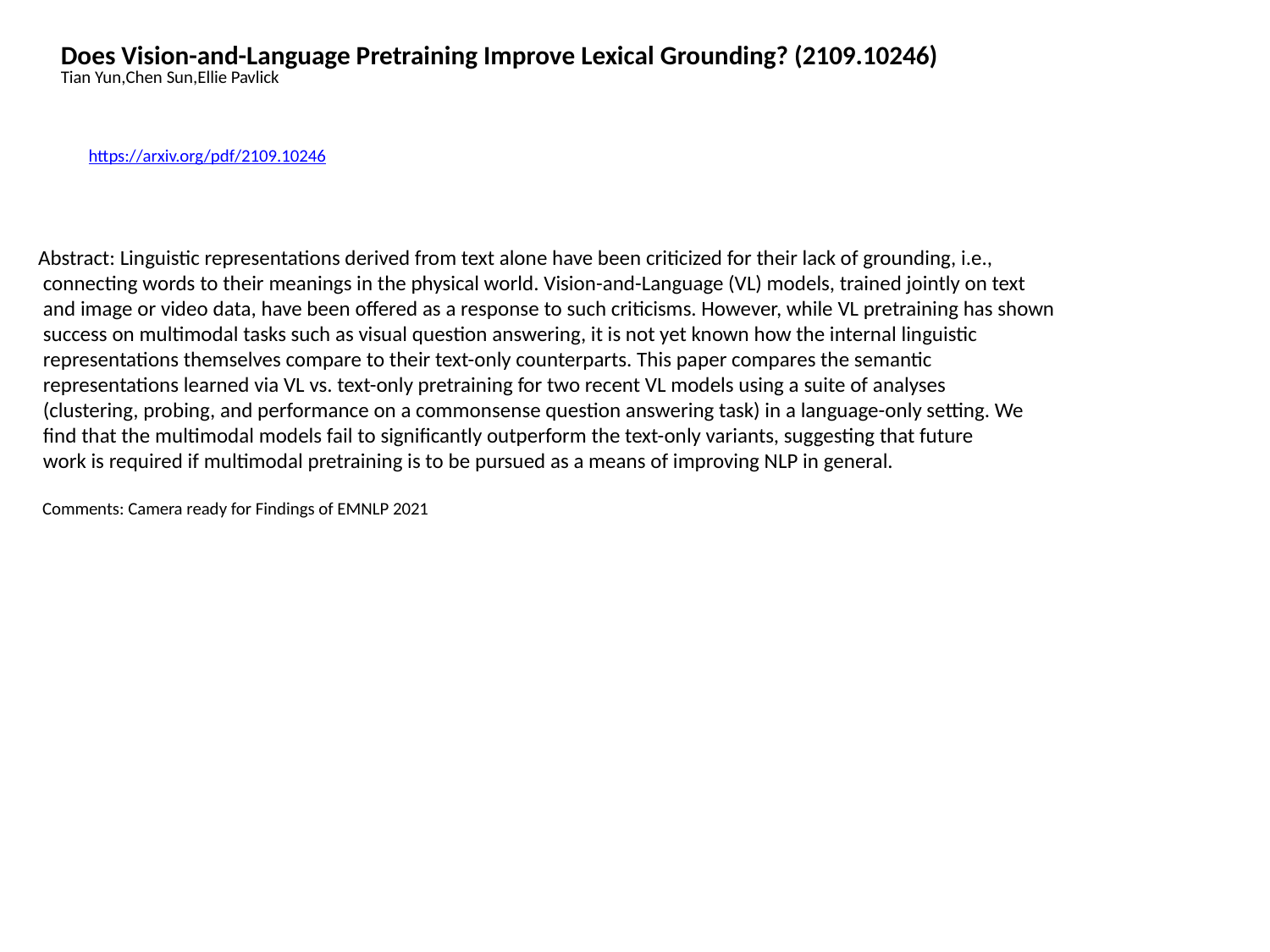

Does Vision-and-Language Pretraining Improve Lexical Grounding? (2109.10246)
Tian Yun,Chen Sun,Ellie Pavlick

https://arxiv.org/pdf/2109.10246

Abstract: Linguistic representations derived from text alone have been criticized for their lack of grounding, i.e.,
 connecting words to their meanings in the physical world. Vision-and-Language (VL) models, trained jointly on text
 and image or video data, have been offered as a response to such criticisms. However, while VL pretraining has shown
 success on multimodal tasks such as visual question answering, it is not yet known how the internal linguistic
 representations themselves compare to their text-only counterparts. This paper compares the semantic
 representations learned via VL vs. text-only pretraining for two recent VL models using a suite of analyses
 (clustering, probing, and performance on a commonsense question answering task) in a language-only setting. We
 find that the multimodal models fail to significantly outperform the text-only variants, suggesting that future
 work is required if multimodal pretraining is to be pursued as a means of improving NLP in general.
 Comments: Camera ready for Findings of EMNLP 2021